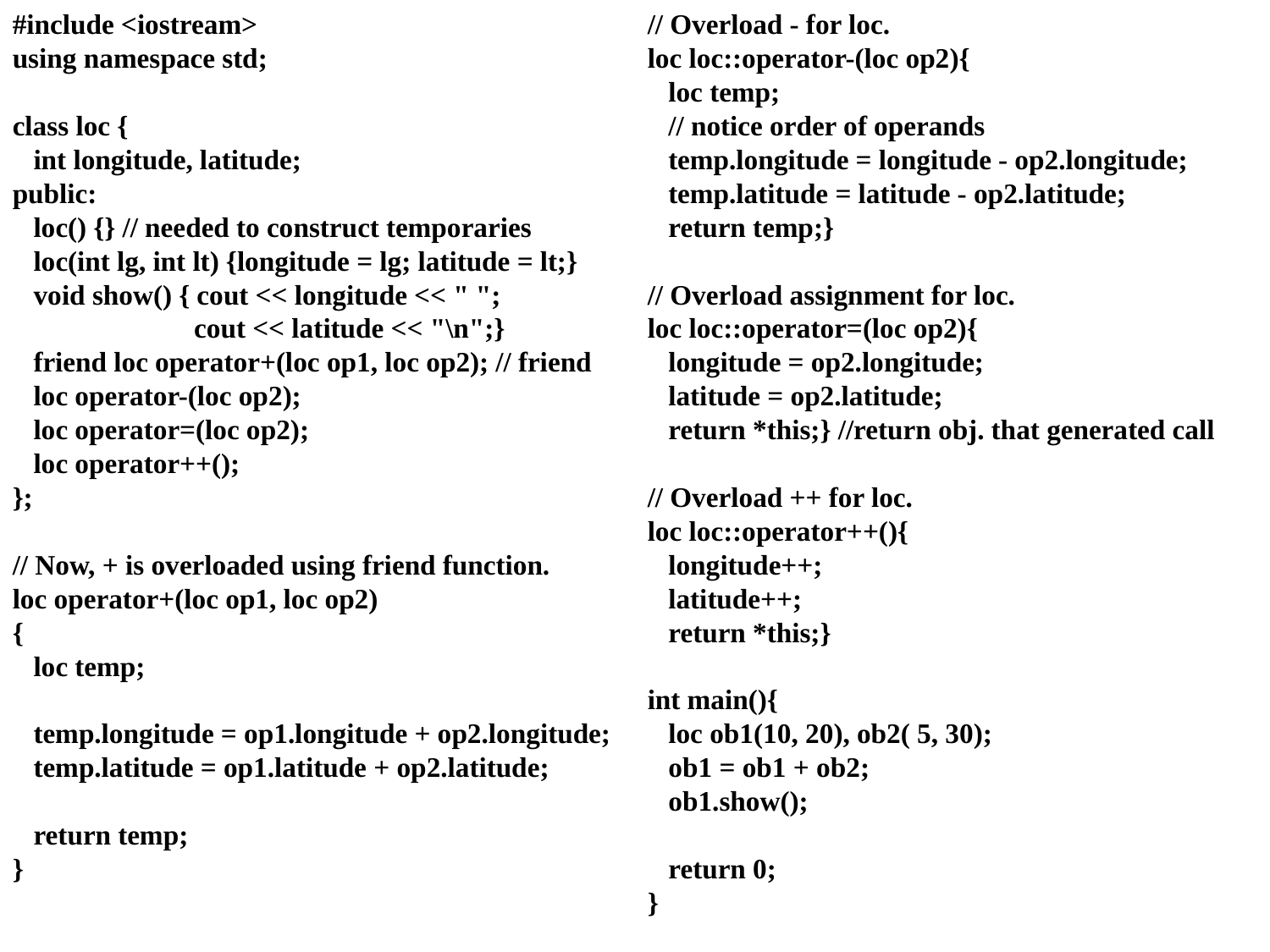

#include <iostream>
using namespace std;

class loc {
   int longitude, latitude;
public:
   loc() {} // needed to construct temporaries
   loc(int lg, int lt) {longitude = lg; latitude = lt;}
   void show() { cout << longitude << " ";
                          cout << latitude << "\n";}
   friend loc operator+(loc op1, loc op2); // friend
   loc operator-(loc op2);
   loc operator=(loc op2);
   loc operator++();
};

// Now, + is overloaded using friend function.
loc operator+(loc op1, loc op2)
{
   loc temp;

   temp.longitude = op1.longitude + op2.longitude;
   temp.latitude = op1.latitude + op2.latitude;

   return temp;
}

// Overload - for loc.
loc loc::operator-(loc op2){
   loc temp;
   // notice order of operands
   temp.longitude = longitude - op2.longitude;
   temp.latitude = latitude - op2.latitude;
   return temp;}

// Overload assignment for loc.
loc loc::operator=(loc op2){
   longitude = op2.longitude;
   latitude = op2.latitude;
   return *this;} //return obj. that generated call

// Overload ++ for loc.
loc loc::operator++(){
   longitude++;
   latitude++;
   return *this;}

int main(){
   loc ob1(10, 20), ob2( 5, 30);
   ob1 = ob1 + ob2;
   ob1.show();

   return 0;
}